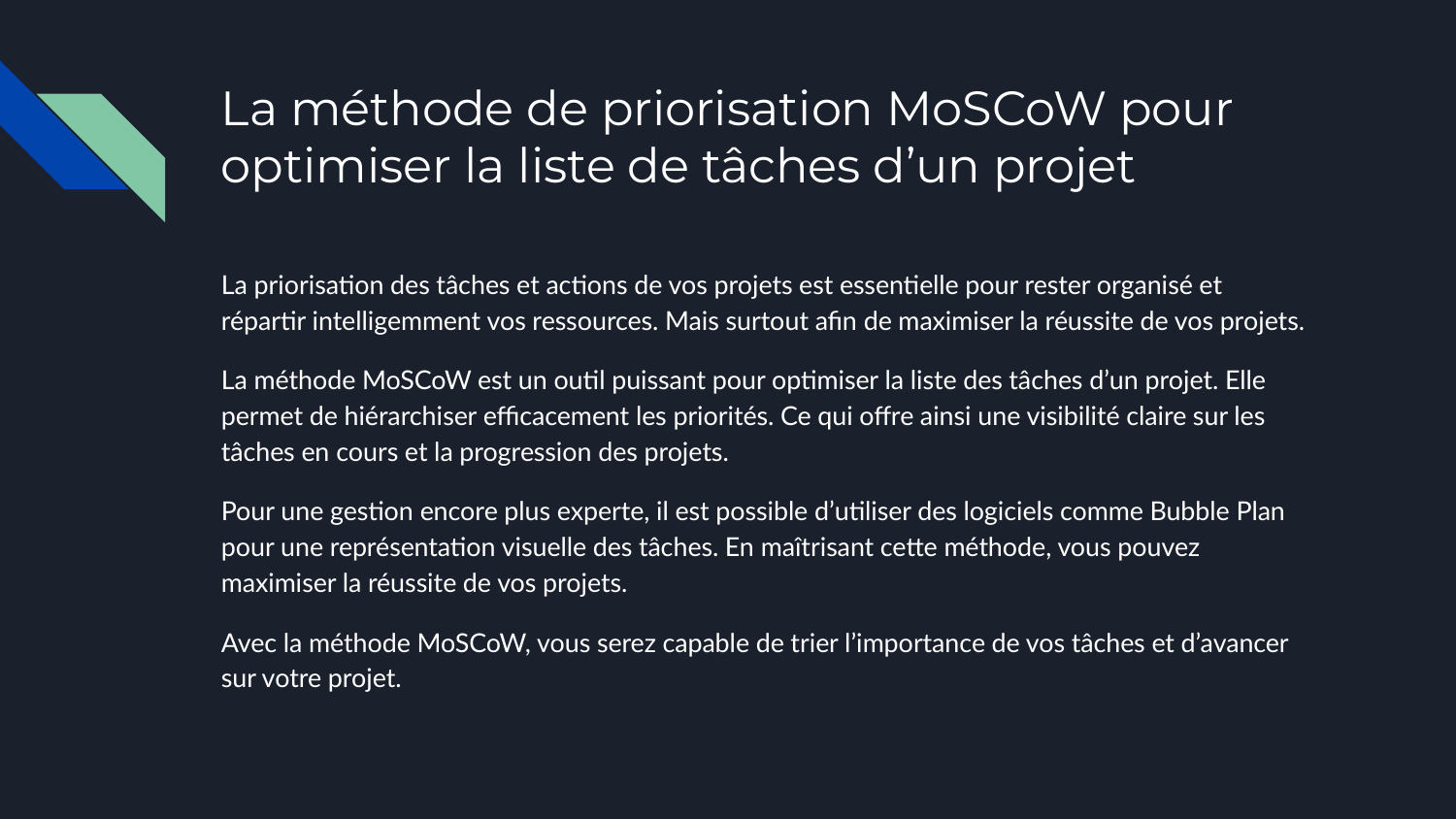

# La méthode de priorisation MoSCoW pour optimiser la liste de tâches d’un projet
La priorisation des tâches et actions de vos projets est essentielle pour rester organisé et répartir intelligemment vos ressources. Mais surtout afin de maximiser la réussite de vos projets.
La méthode MoSCoW est un outil puissant pour optimiser la liste des tâches d’un projet. Elle permet de hiérarchiser efficacement les priorités. Ce qui offre ainsi une visibilité claire sur les tâches en cours et la progression des projets.
Pour une gestion encore plus experte, il est possible d’utiliser des logiciels comme Bubble Plan pour une représentation visuelle des tâches. En maîtrisant cette méthode, vous pouvez maximiser la réussite de vos projets.
Avec la méthode MoSCoW, vous serez capable de trier l’importance de vos tâches et d’avancer sur votre projet.